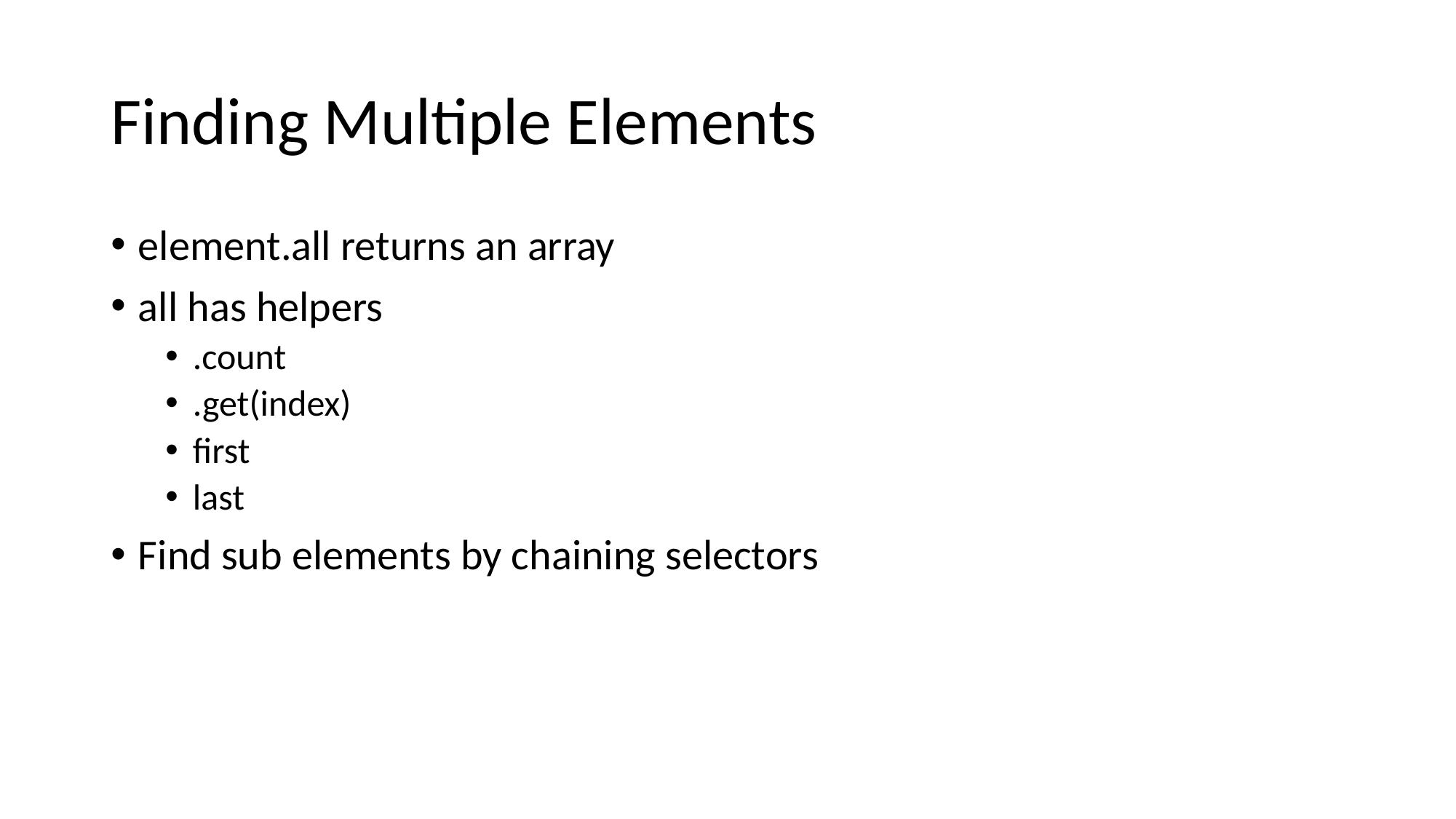

# Finding Multiple Elements
element.all returns an array
all has helpers
.count
.get(index)
first
last
Find sub elements by chaining selectors